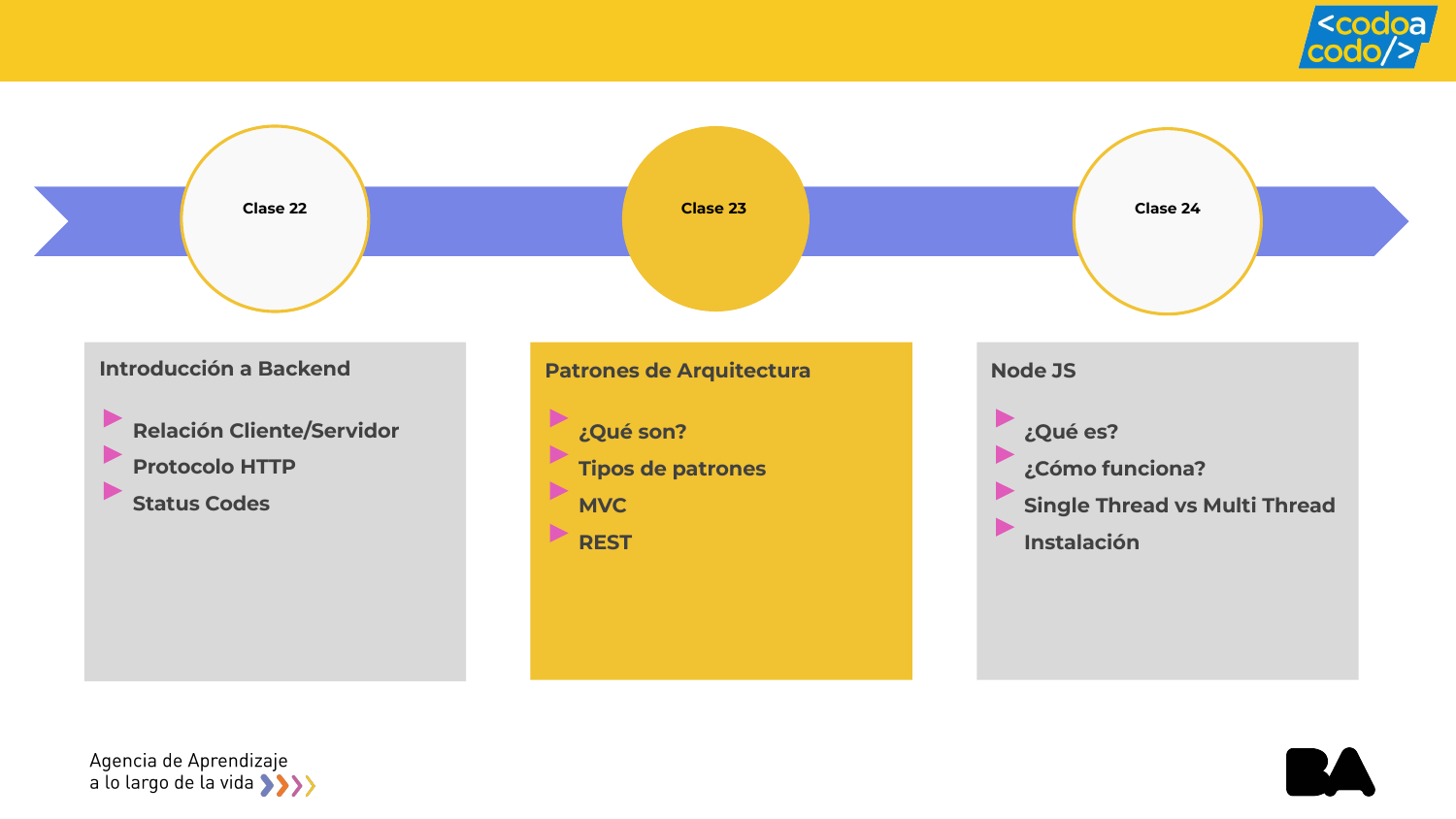

# Clase 22
Clase 23
Clase 24
Introducción a Backend

      Relación Cliente/Servidor
      Protocolo HTTP
      Status Codes
Patrones de Arquitectura

      ¿Qué son?
      Tipos de patrones
      MVC
      REST
Node JS

      ¿Qué es?
      ¿Cómo funciona?
      Single Thread vs Multi Thread
      Instalación